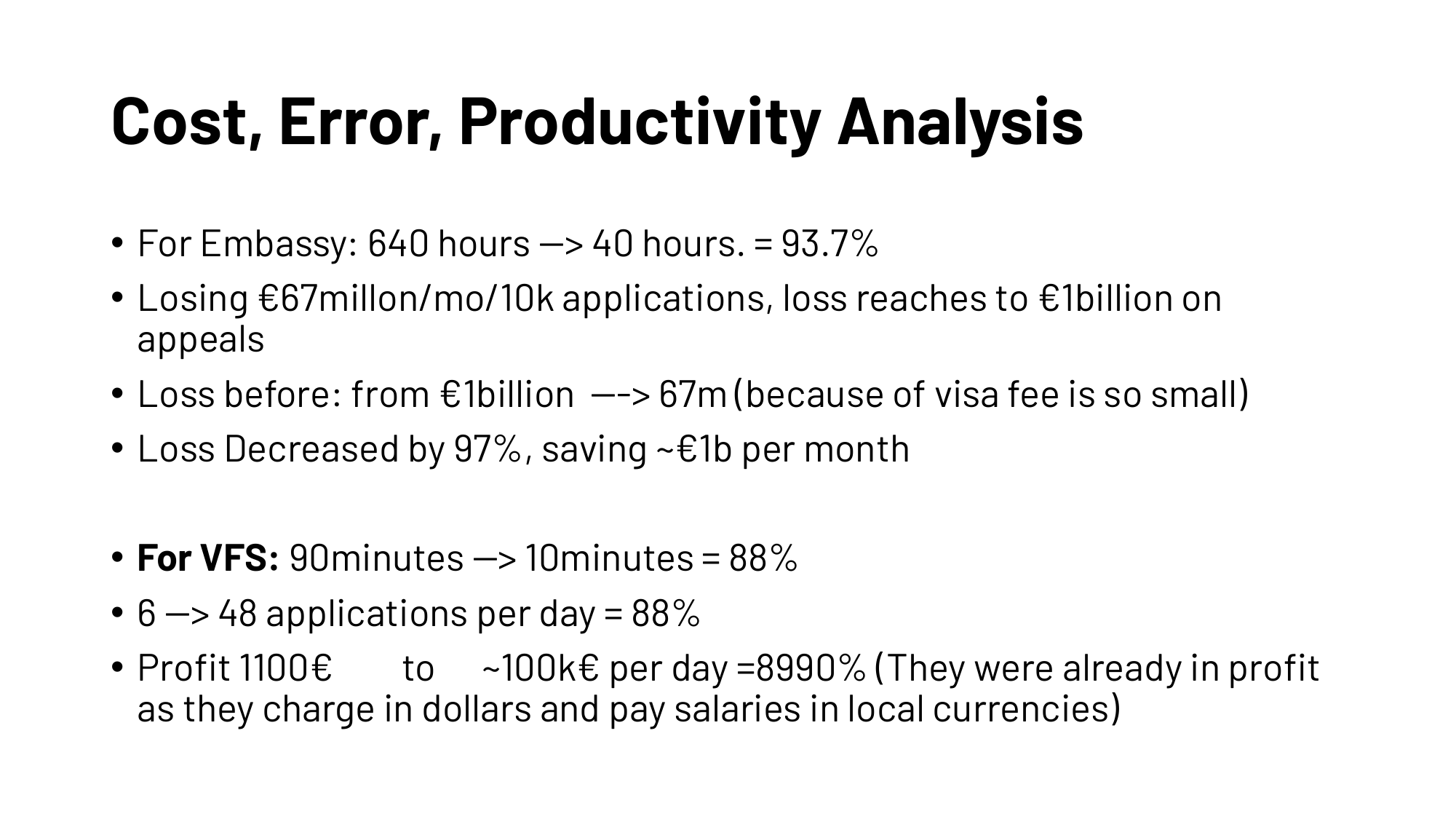

# Cost, Error, Productivity Analysis
For Embassy: 640 hours --> 40 hours. = 93.7%
Losing €67millon/mo/10k applications, loss reaches to €1billion on appeals
Loss before: from €1billion  ---> 67m (because of visa fee is so small)
Loss Decreased by 97%, saving ~€1b per month

For VFS: 90minutes --> 10minutes = 88%
6 --> 48 applications per day = 88%
Profit 1100€         to      ~100k€ per day =8990% (They were already in profit as they charge in dollars and pay salaries in local currencies)